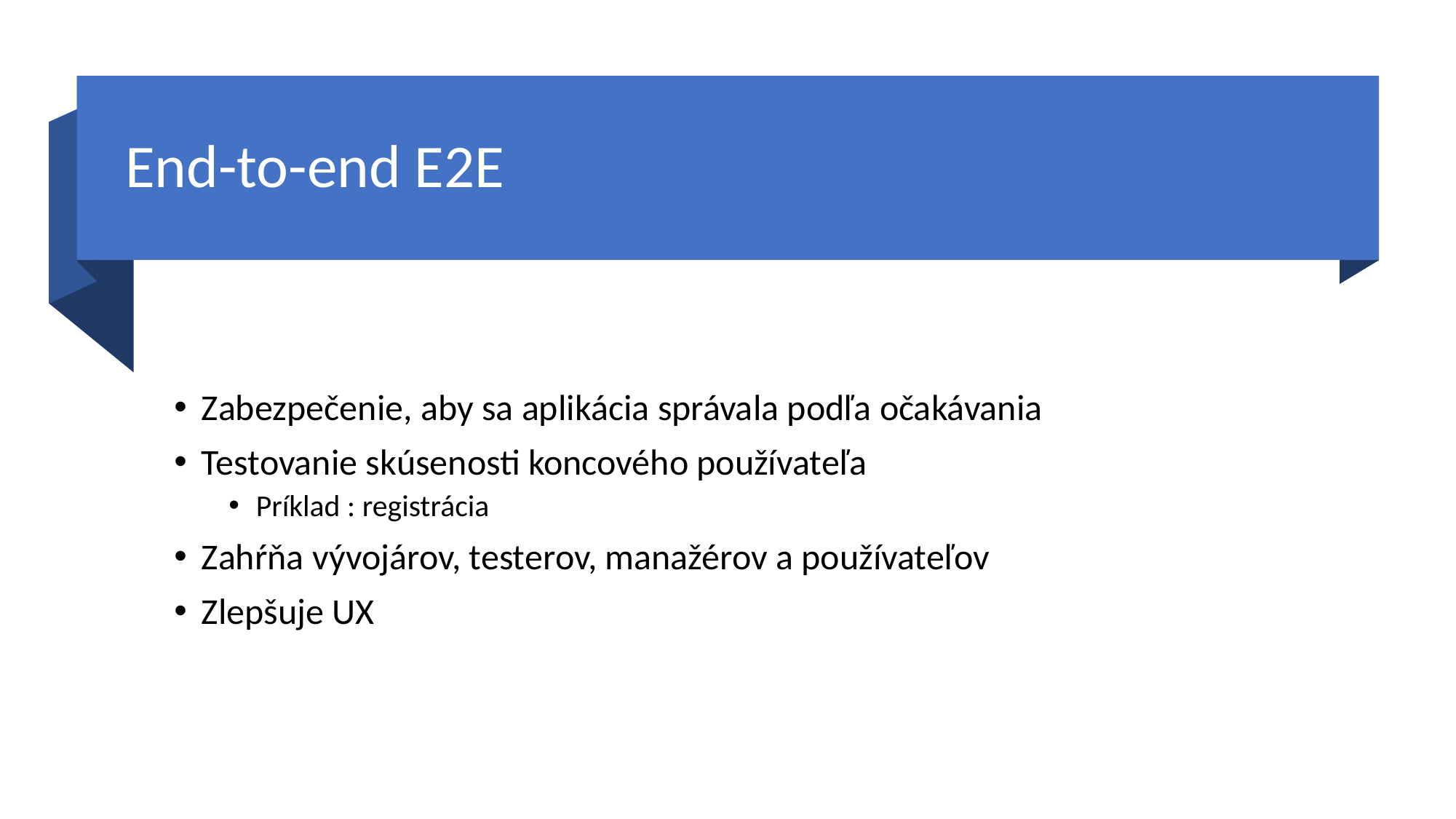

# End-to-end E2E

Zabezpečenie, aby sa aplikácia správala podľa očakávania
Testovanie skúsenosti koncového používateľa
Príklad : registrácia
Zahŕňa vývojárov, testerov, manažérov a používateľov
Zlepšuje UX